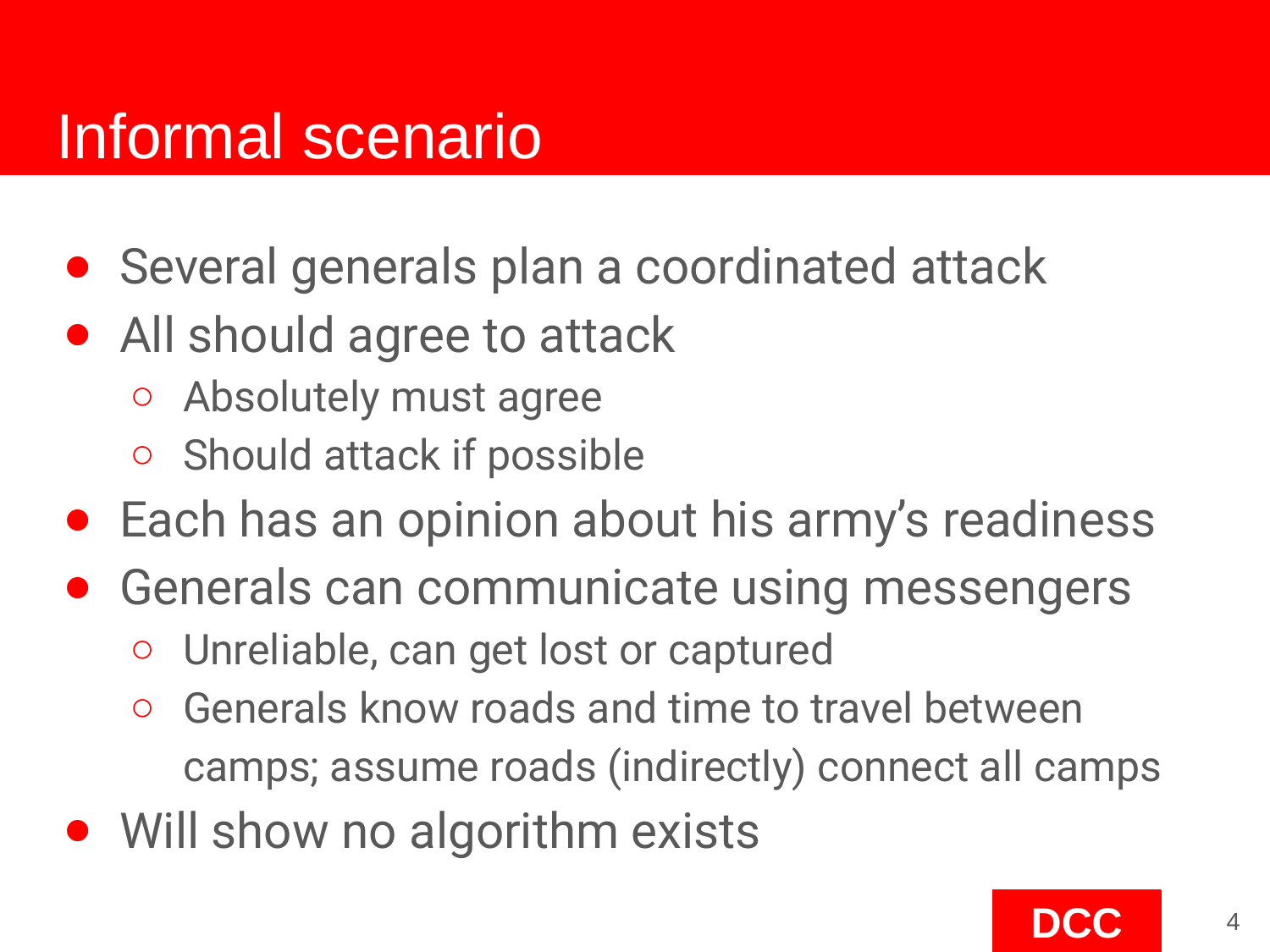

# Informal scenario
Several generals plan a coordinated attack
All should agree to attack
Absolutely must agree
Should attack if possible
Each has an opinion about his army’s readiness
Generals can communicate using messengers
Unreliable, can get lost or captured
Generals know roads and time to travel between camps; assume roads (indirectly) connect all camps
Will show no algorithm exists
4